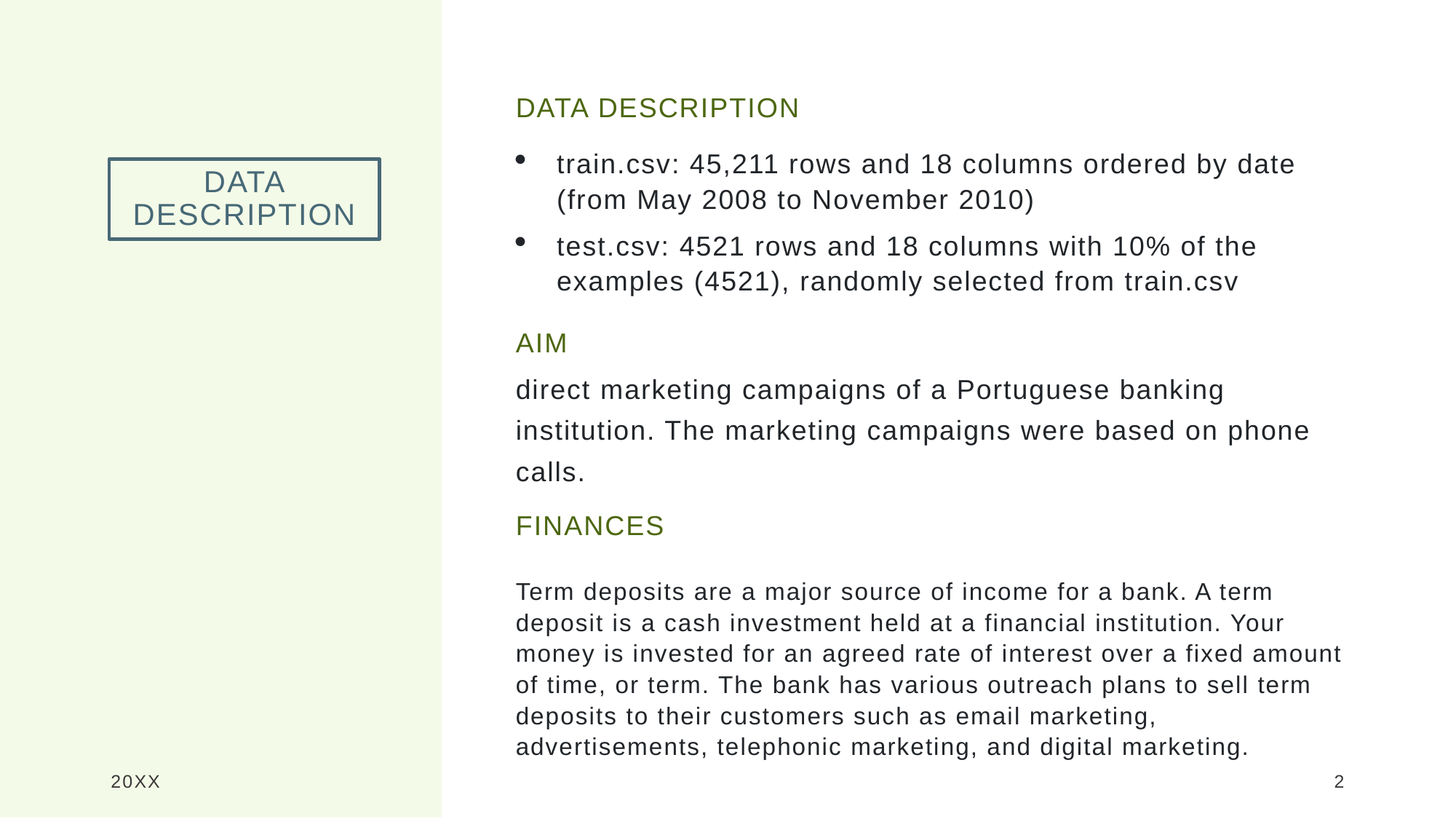

Data Description
train.csv: 45,211 rows and 18 columns ordered by date (from May 2008 to November 2010)
test.csv: 4521 rows and 18 columns with 10% of the examples (4521), randomly selected from train.csv

# Data Description
Aim
direct marketing campaigns of a Portuguese banking institution. The marketing campaigns were based on phone calls.
Finances
Term deposits are a major source of income for a bank. A term deposit is a cash investment held at a financial institution. Your money is invested for an agreed rate of interest over a fixed amount of time, or term. The bank has various outreach plans to sell term deposits to their customers such as email marketing, advertisements, telephonic marketing, and digital marketing.
20XX
2